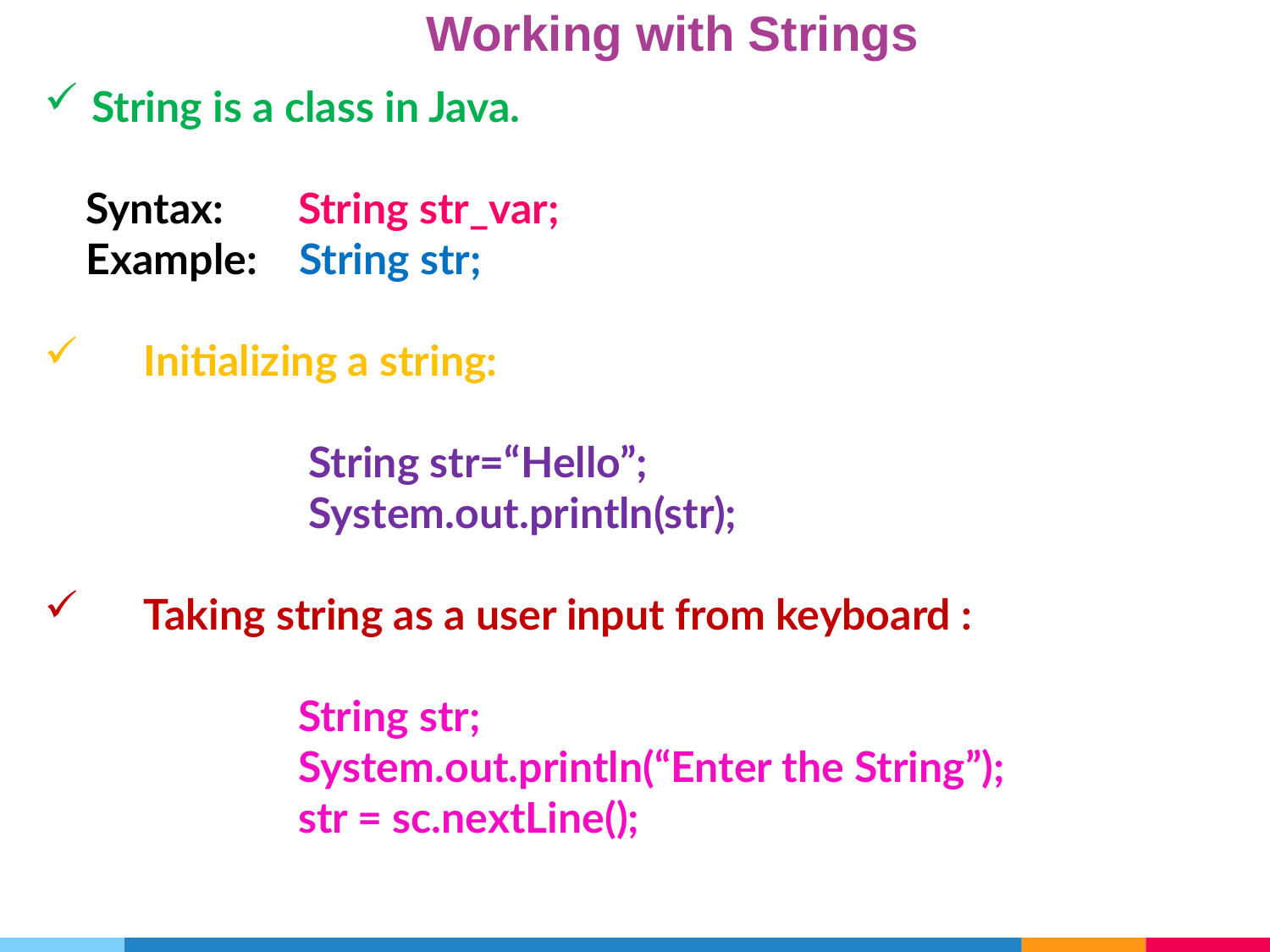

# Working with Strings

String is a class in Java.

    Syntax:	String str_var;
    Example:    String str;

     Initializing a string:

		 String str=“Hello”;
		 System.out.println(str);

     Taking string as a user input from keyboard :

		String str;
		System.out.println(“Enter the String”);
		str = sc.nextLine();